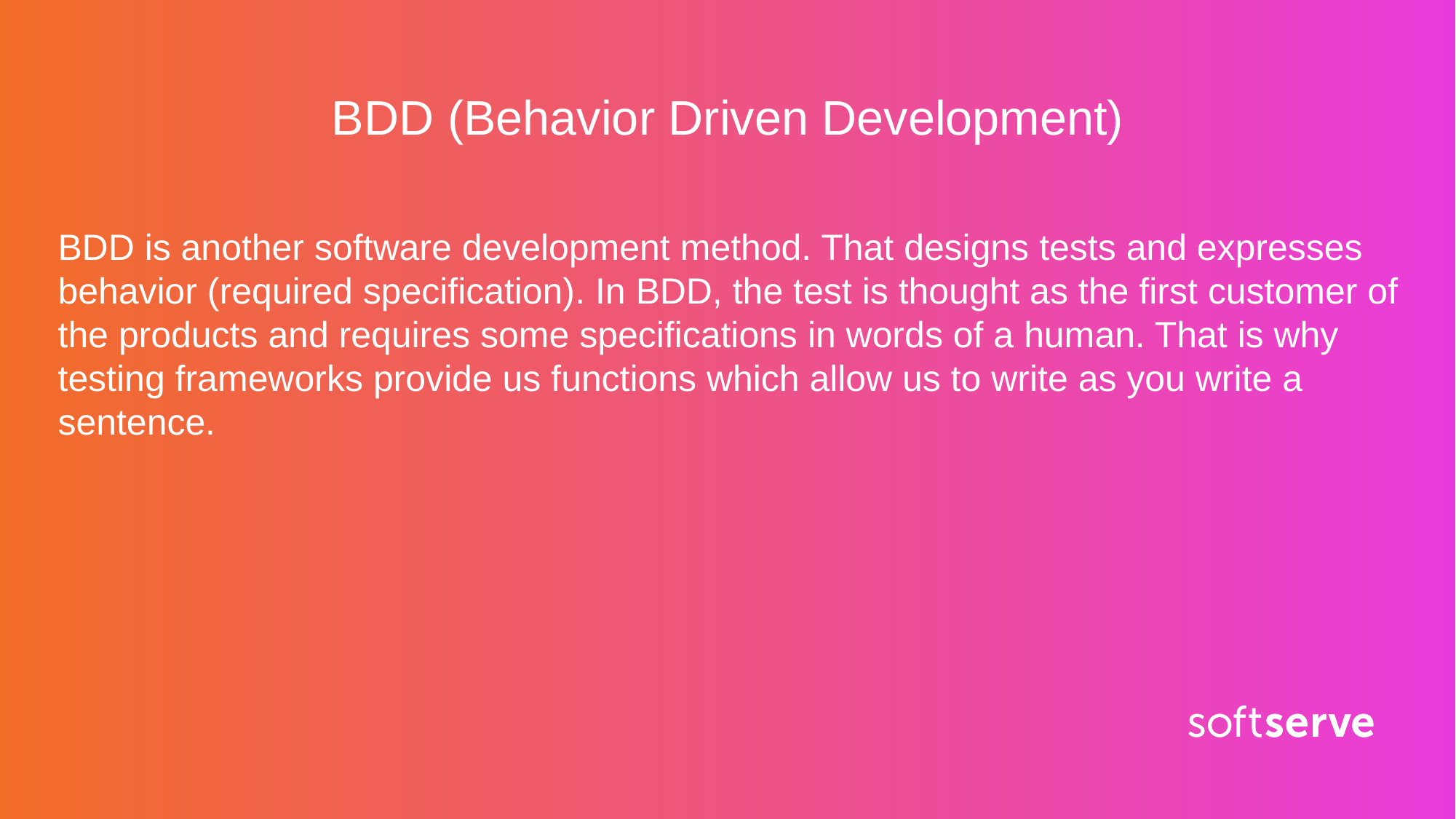

BDD (Behavior Driven Development)
BDD is another software development method. That designs tests and expresses behavior (required specification). In BDD, the test is thought as the first customer of the products and requires some specifications in words of a human. That is why testing frameworks provide us functions which allow us to write as you write a sentence.